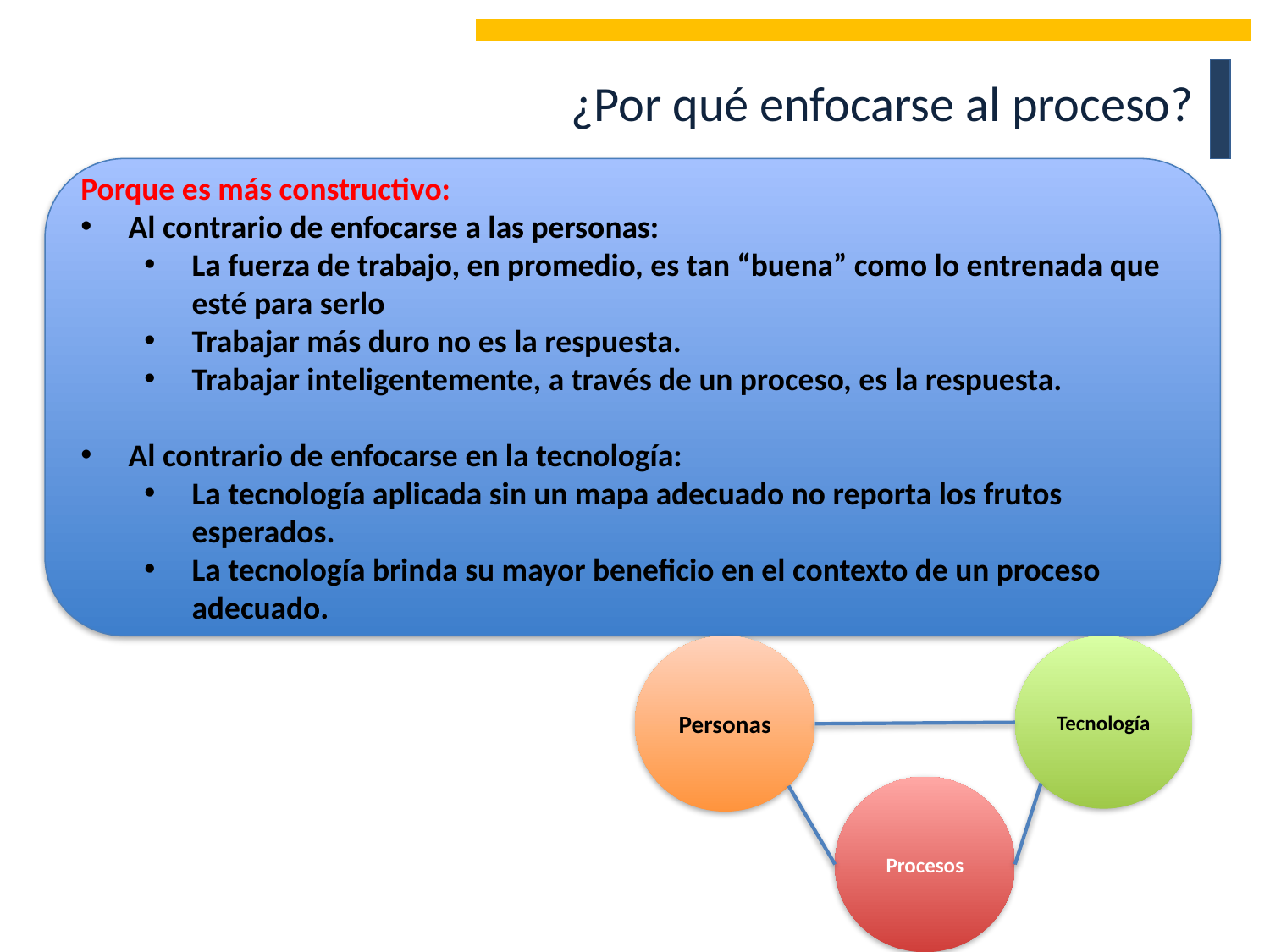

¿Por qué enfocarse al proceso?
Porque es más constructivo:
Al contrario de enfocarse a las personas:
La fuerza de trabajo, en promedio, es tan “buena” como lo entrenada que esté para serlo
Trabajar más duro no es la respuesta.
Trabajar inteligentemente, a través de un proceso, es la respuesta.

Al contrario de enfocarse en la tecnología:
La tecnología aplicada sin un mapa adecuado no reporta los frutos esperados.
La tecnología brinda su mayor beneficio en el contexto de un proceso adecuado.
Personas
Tecnología
Procesos